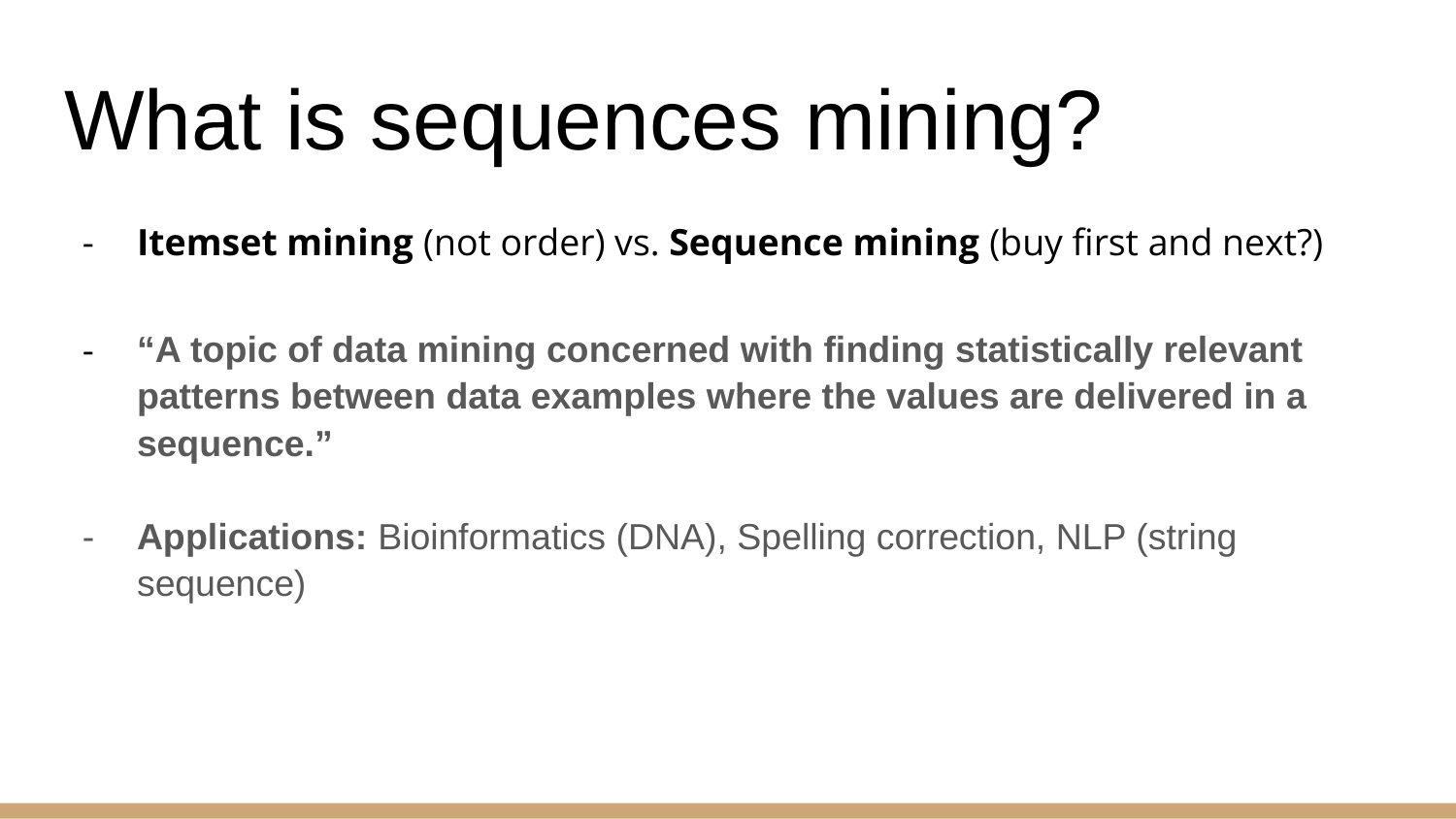

# What is sequences mining?
Itemset mining (not order) vs. Sequence mining (buy first and next?)

“A topic of data mining concerned with finding statistically relevant patterns between data examples where the values are delivered in a sequence.”

Applications: Bioinformatics (DNA), Spelling correction, NLP (string sequence)